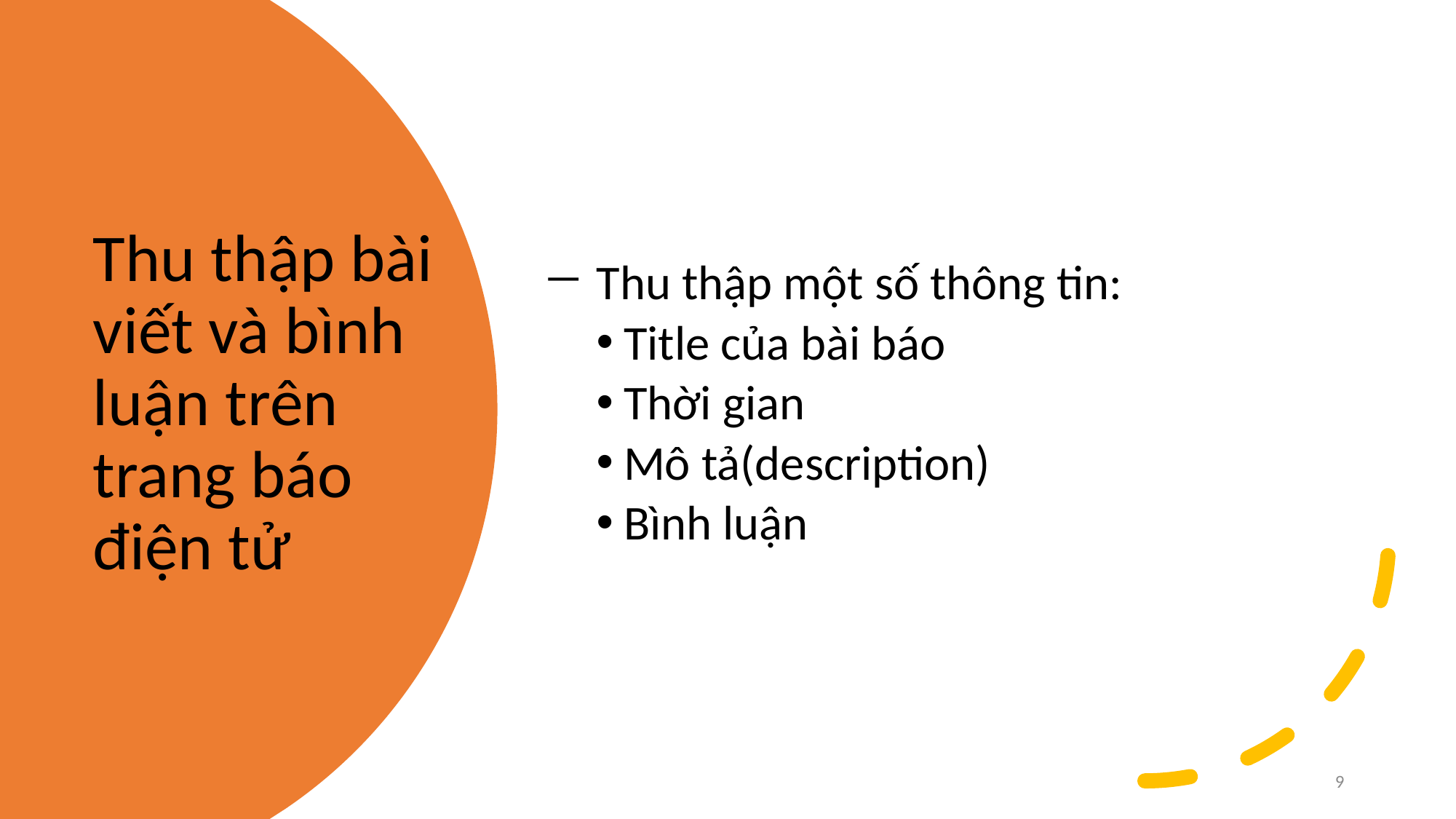

Thu thập một số thông tin:
Title của bài báo
Thời gian
Mô tả(description)
Bình luận
# Thu thập bài viết và bình luận trên trang báo điện tử

9